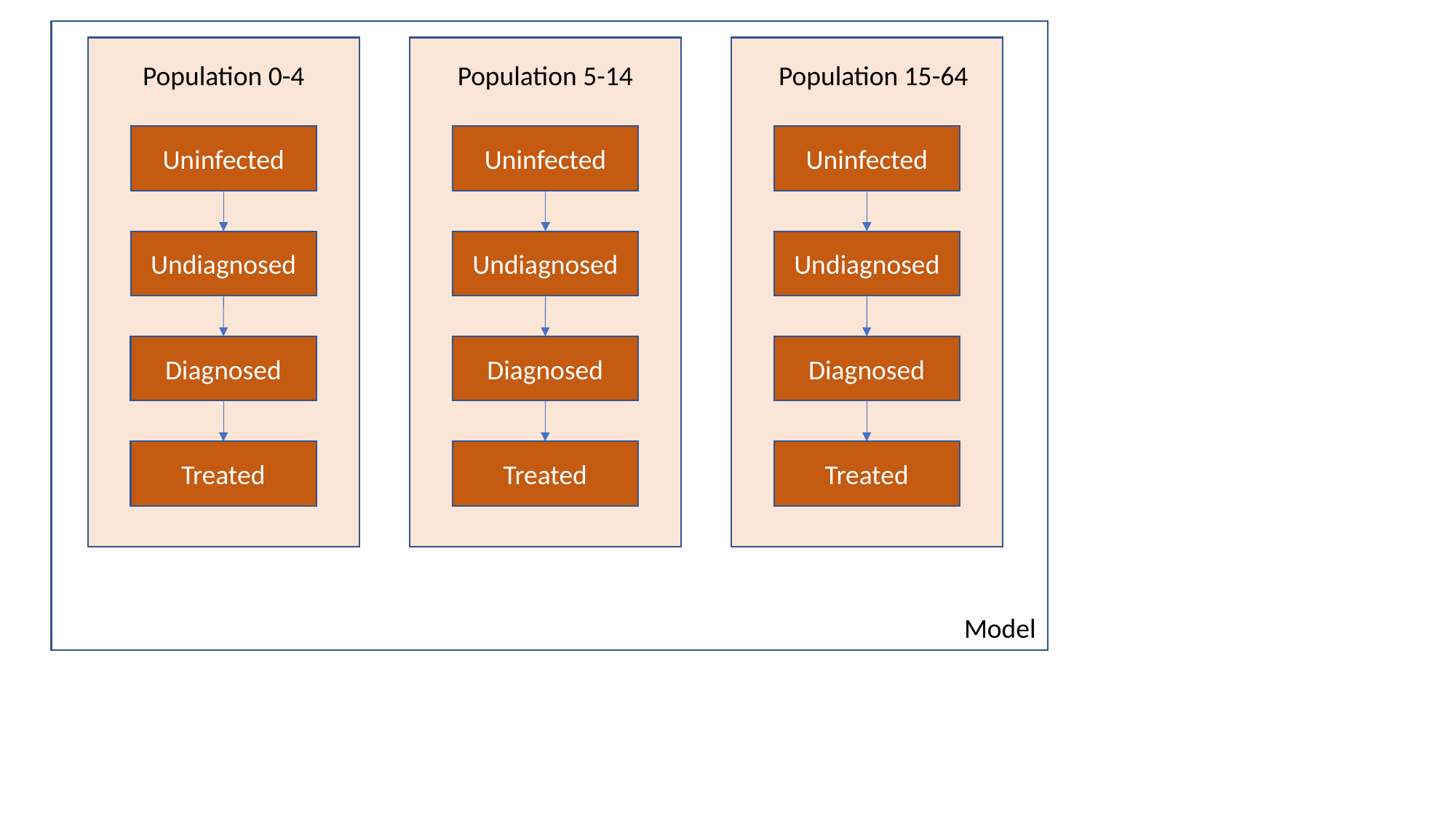

Population 0-4
Population 5-14
Population 15-64
Uninfected
Undiagnosed
Diagnosed
Treated
Uninfected
Undiagnosed
Diagnosed
Treated
Uninfected
Undiagnosed
Diagnosed
Treated
Model